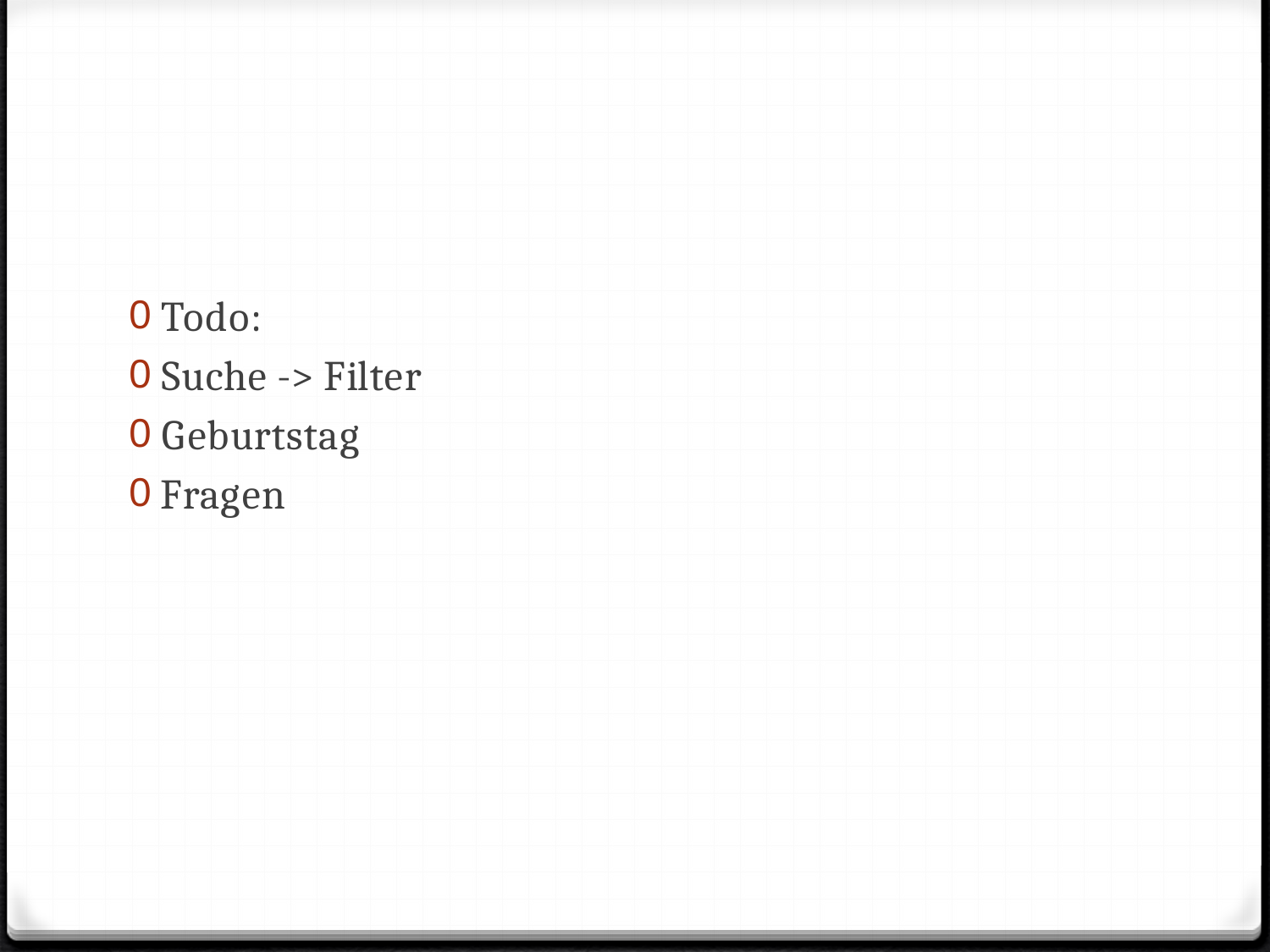

#
Todo:
Suche -> Filter
Geburtstag
Fragen